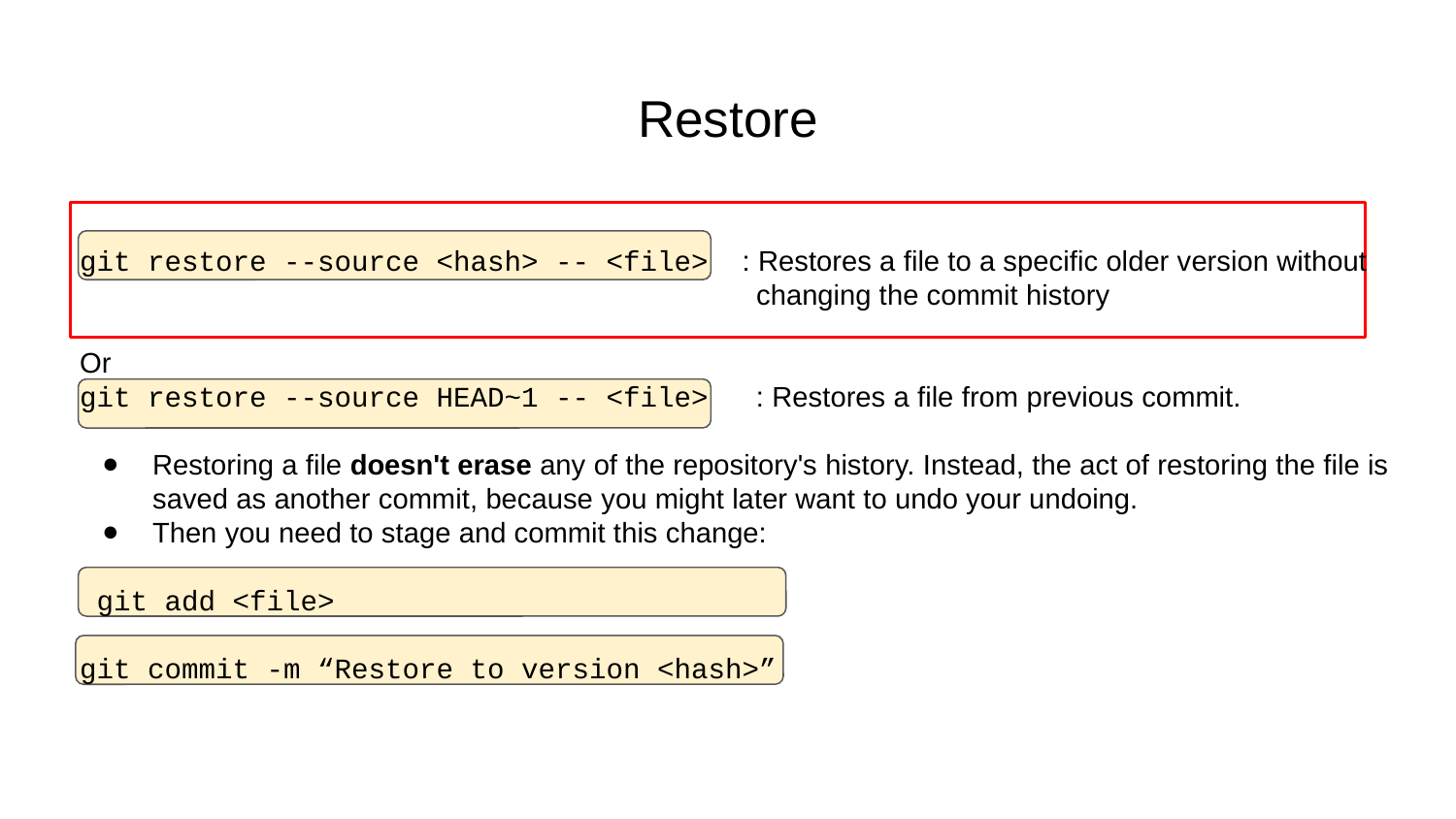

# Restore

git restore --source <hash> -- <file>  : Restores a file to a specific older version without                    			                              changing the commit history

Or
git restore --source HEAD~1 -- <file>      : Restores a file from previous commit.

Restoring a file doesn't erase any of the repository's history. Instead, the act of restoring the file is saved as another commit, because you might later want to undo your undoing.
Then you need to stage and commit this change:

 git add <file>

git commit -m “Restore to version <hash>”